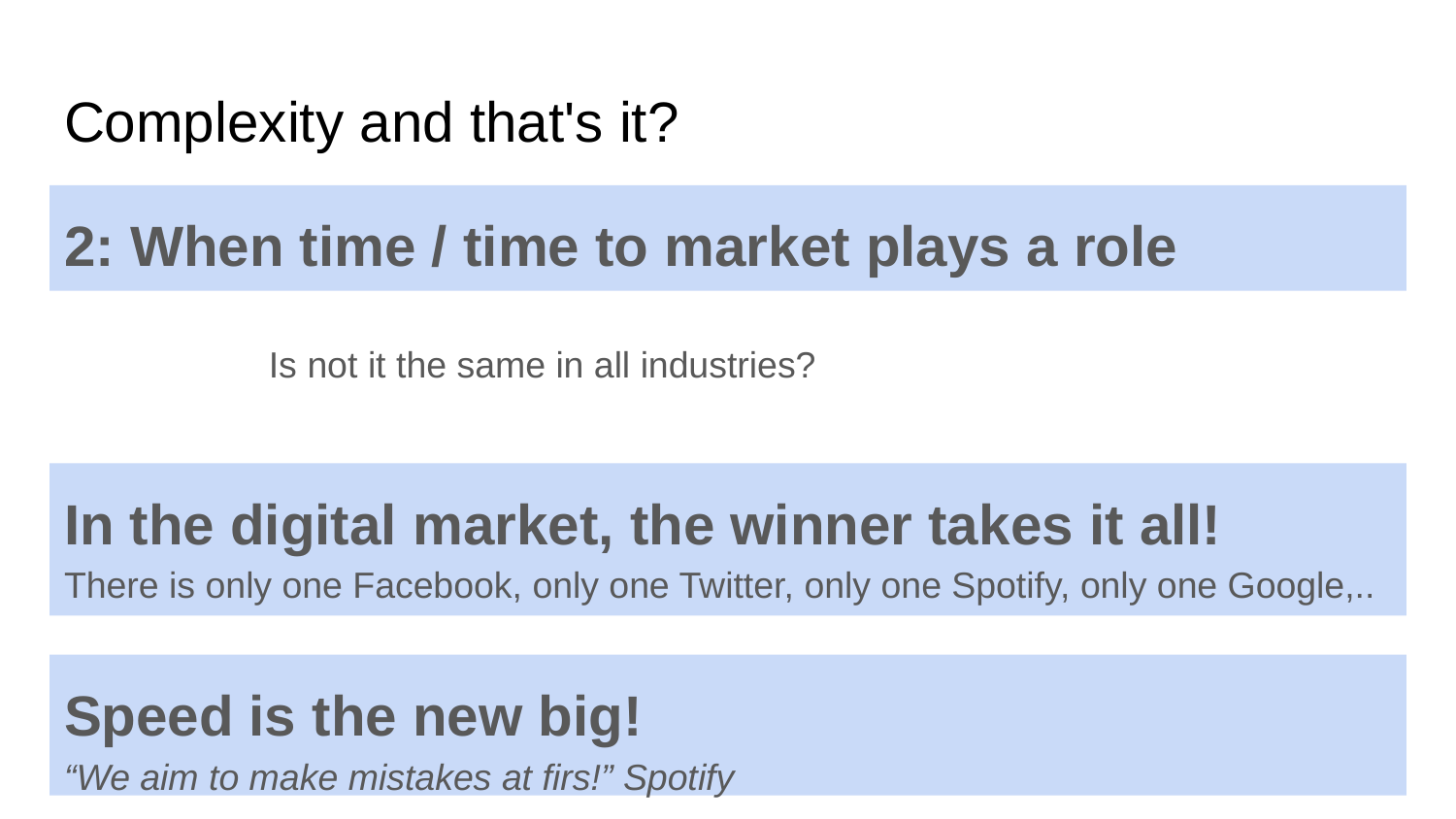

# Complexity and that's it?
2: When time / time to market plays a role
Is not it the same in all industries?

In the digital market, the winner takes it all!
There is only one Facebook, only one Twitter, only one Spotify, only one Google,..
Speed is the new big!
“We aim to make mistakes at firs!” Spotify